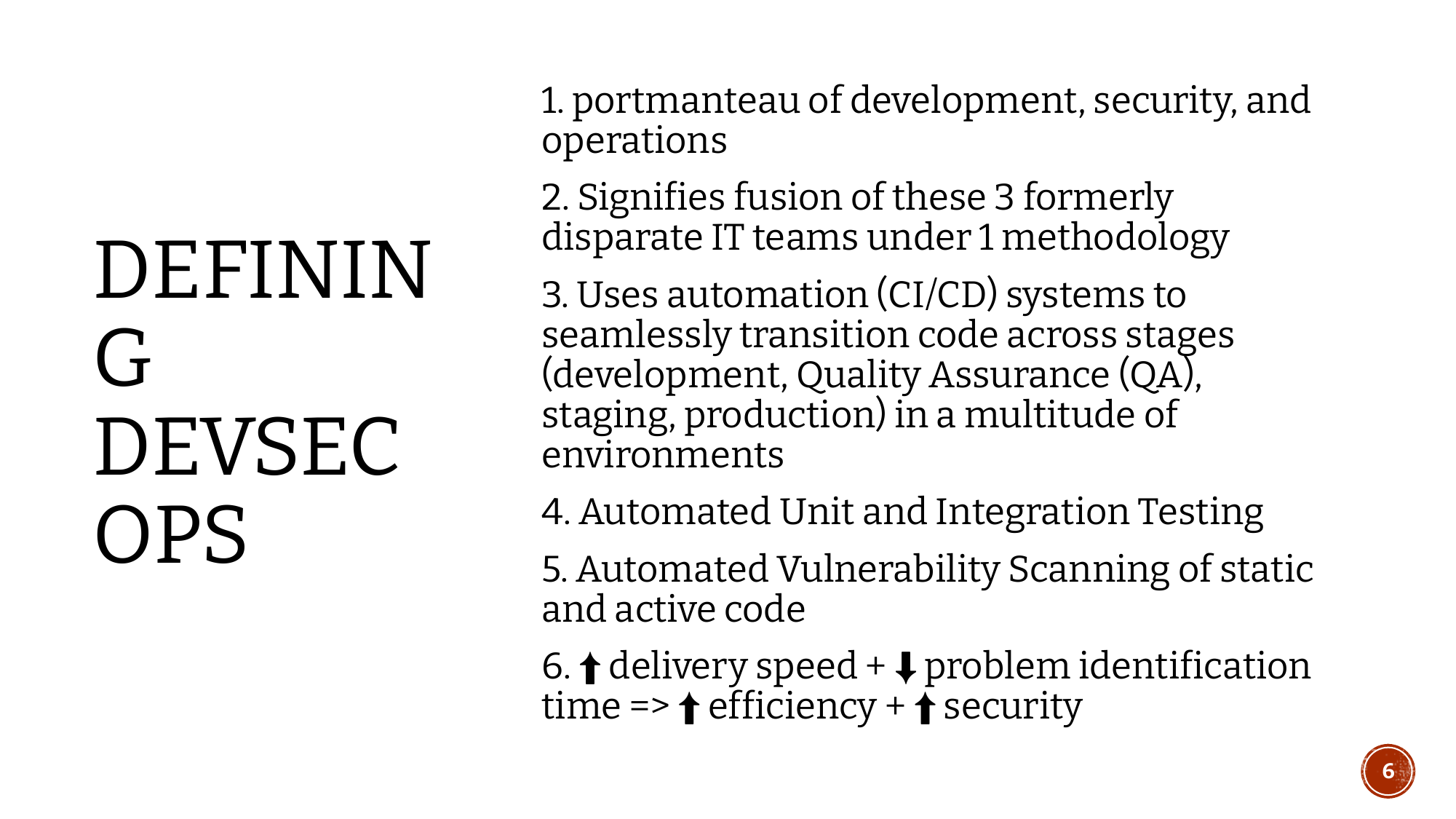

1. portmanteau of development, security, and operations
2. Signifies fusion of these 3 formerly disparate IT teams under 1 methodology
3. Uses automation (CI/CD) systems to seamlessly transition code across stages (development, Quality Assurance (QA), staging, production) in a multitude of environments
4. Automated Unit and Integration Testing
5. Automated Vulnerability Scanning of static and active code
6. ⬆️ delivery speed + ⬇️ problem identification time => ⬆️ efficiency + ⬆️ security
# Defining DevSecOps
6